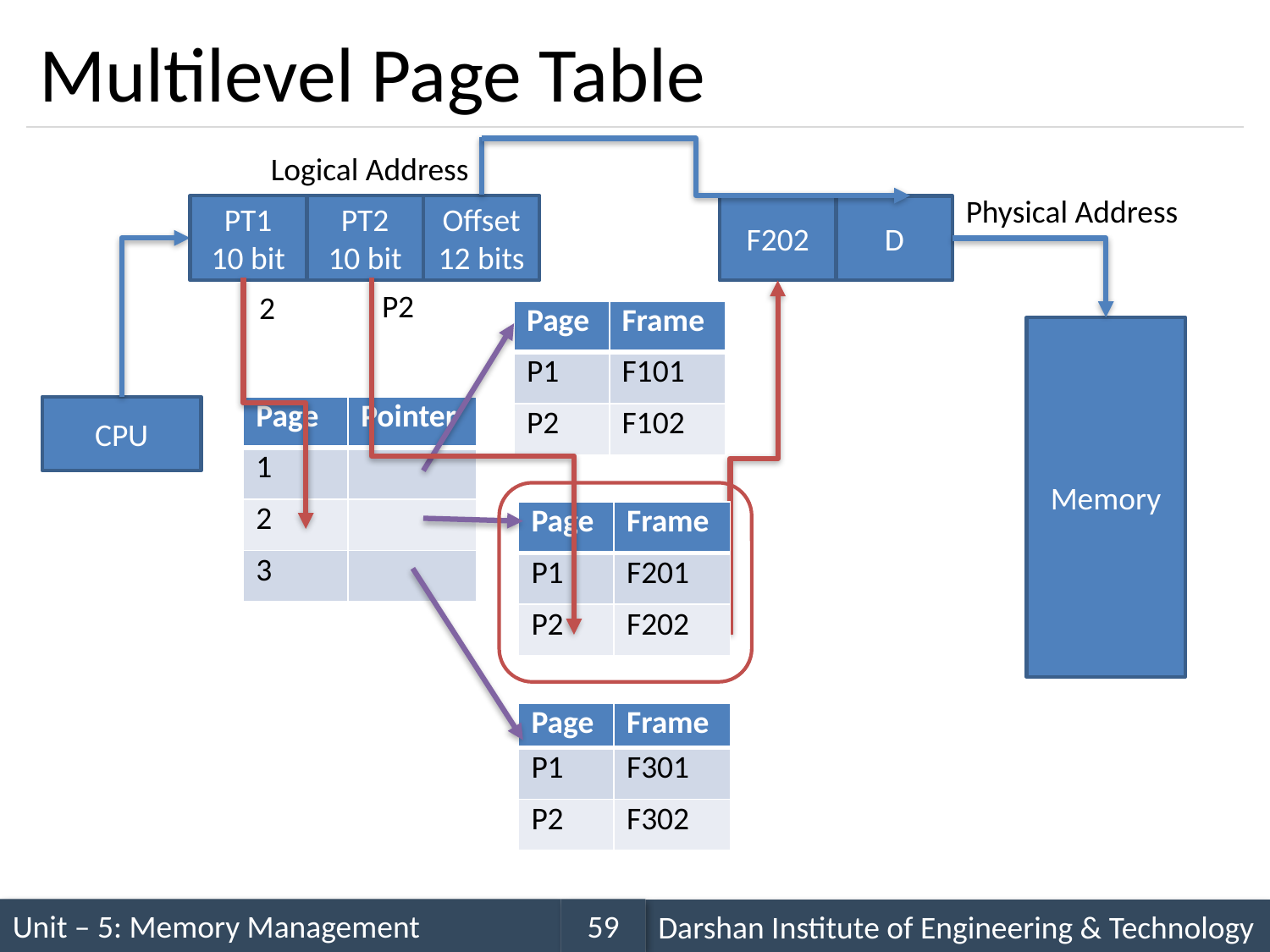

# Multilevel Page Table
Logical Address
Physical Address
PT1
10 bit
PT2
10 bit
Offset
12 bits
F202
D
P2
2
| Page | Frame |
| --- | --- |
| P1 | F101 |
| P2 | F102 |
Memory
| Page | Pointer |
| --- | --- |
| 1 |  |
| 2 |  |
| 3 |  |
CPU

| Page | Frame |
| --- | --- |
| P1 | F201 |
| P2 | F202 |
| Page | Frame |
| --- | --- |
| P1 | F301 |
| P2 | F302 |